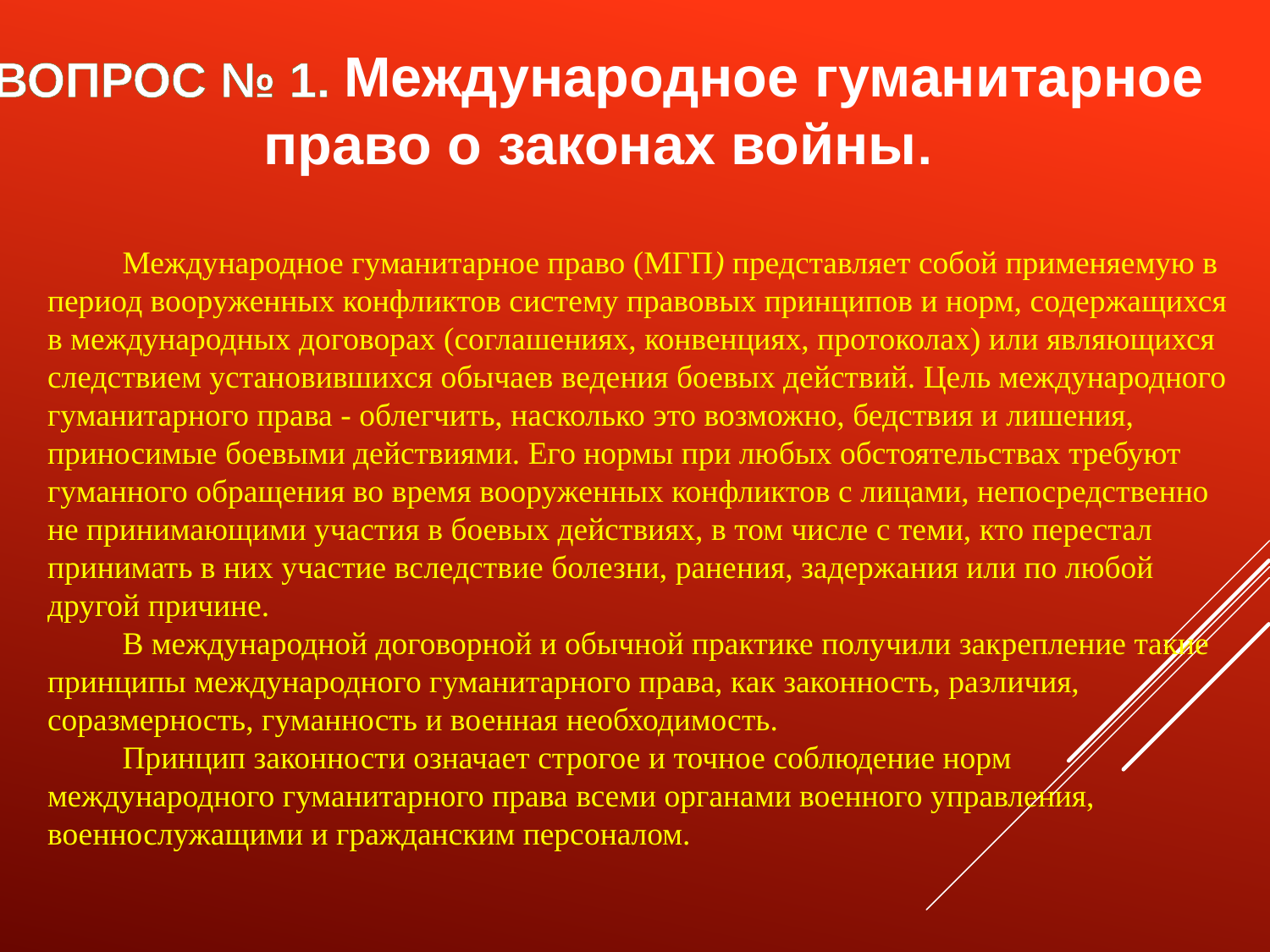

Вопрос № 1. Международное гуманитарное право о законах войны.
Международное гуманитарное право (МГП) представляет собой применяемую в период вооруженных конфликтов систему правовых принципов и норм, содержащихся в международных договорах (соглашениях, конвенциях, протоколах) или являющихся следствием установившихся обычаев ведения боевых действий. Цель международного гуманитарного права - облегчить, насколько это возможно, бедствия и лишения, приносимые боевыми действиями. Его нормы при любых обстоятельствах требуют гуманного обращения во время вооруженных конфликтов с лицами, непосредственно не принимающими участия в боевых действиях, в том числе с теми, кто перестал принимать в них участие вследствие болезни, ранения, задержания или по любой другой причине.
В международной договорной и обычной практике получили закрепление такие принципы международного гуманитарного права, как законность, различия, соразмерность, гуманность и военная необходимость.
Принцип законности означает строгое и точное соблюдение норм международного гуманитарного права всеми органами военного управления, военнослужащими и гражданским персоналом.